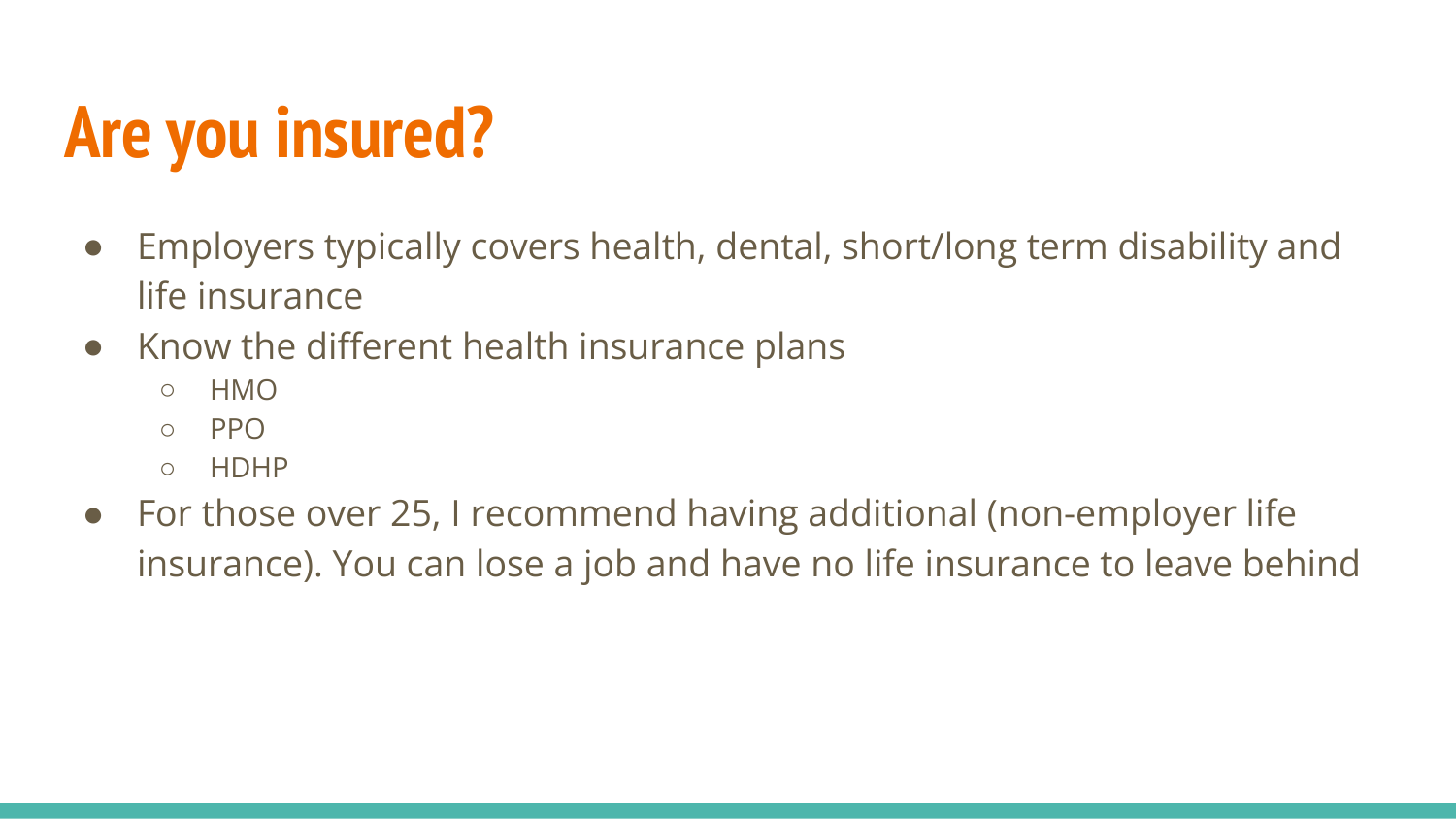

# Are you insured?
Employers typically covers health, dental, short/long term disability and life insurance
Know the different health insurance plans
HMO
PPO
HDHP
For those over 25, I recommend having additional (non-employer life insurance). You can lose a job and have no life insurance to leave behind